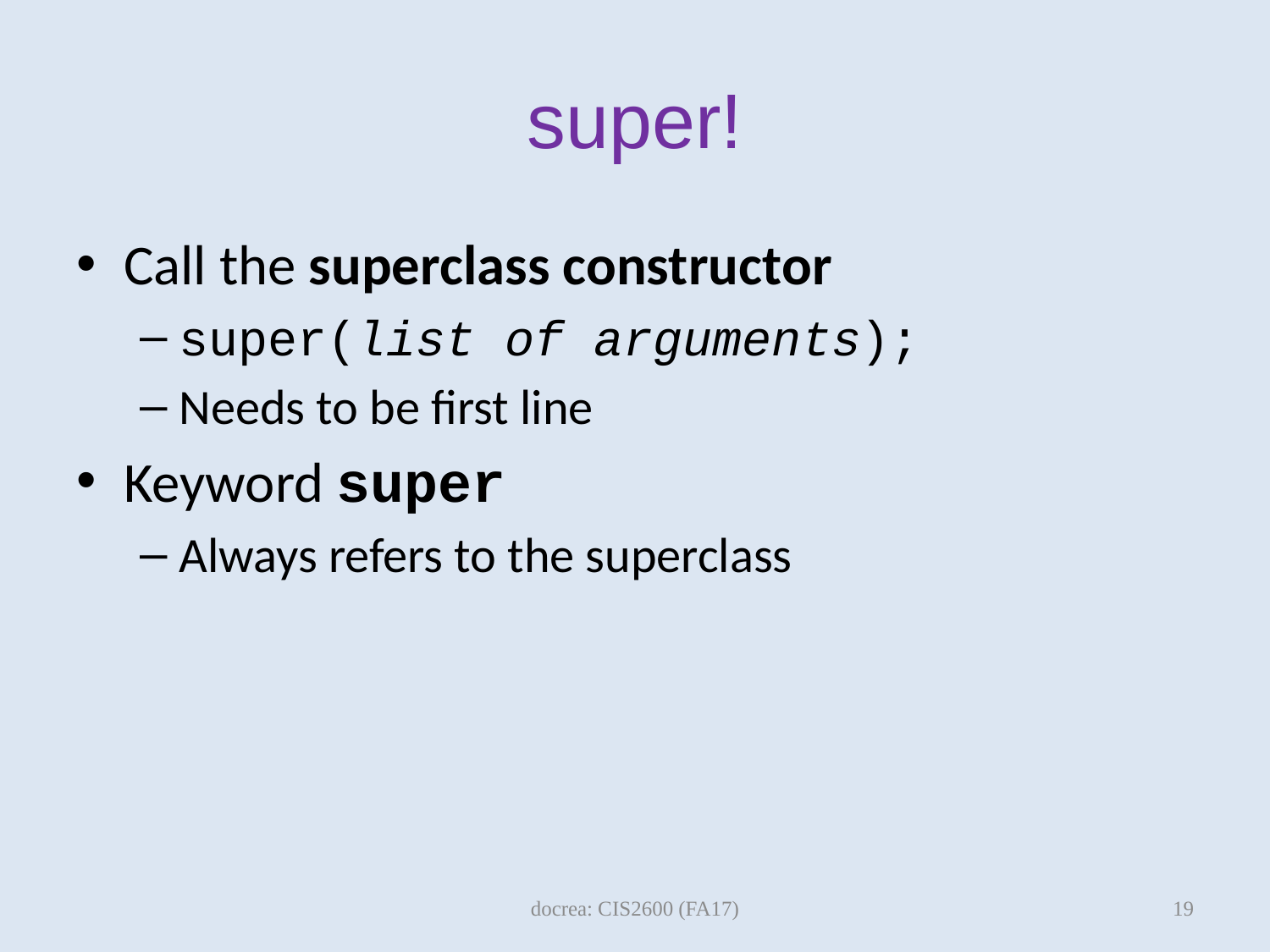

# super!
Call the superclass constructor
super(list of arguments);
Needs to be first line
Keyword super
Always refers to the superclass

19
docrea: CIS2600 (FA17)